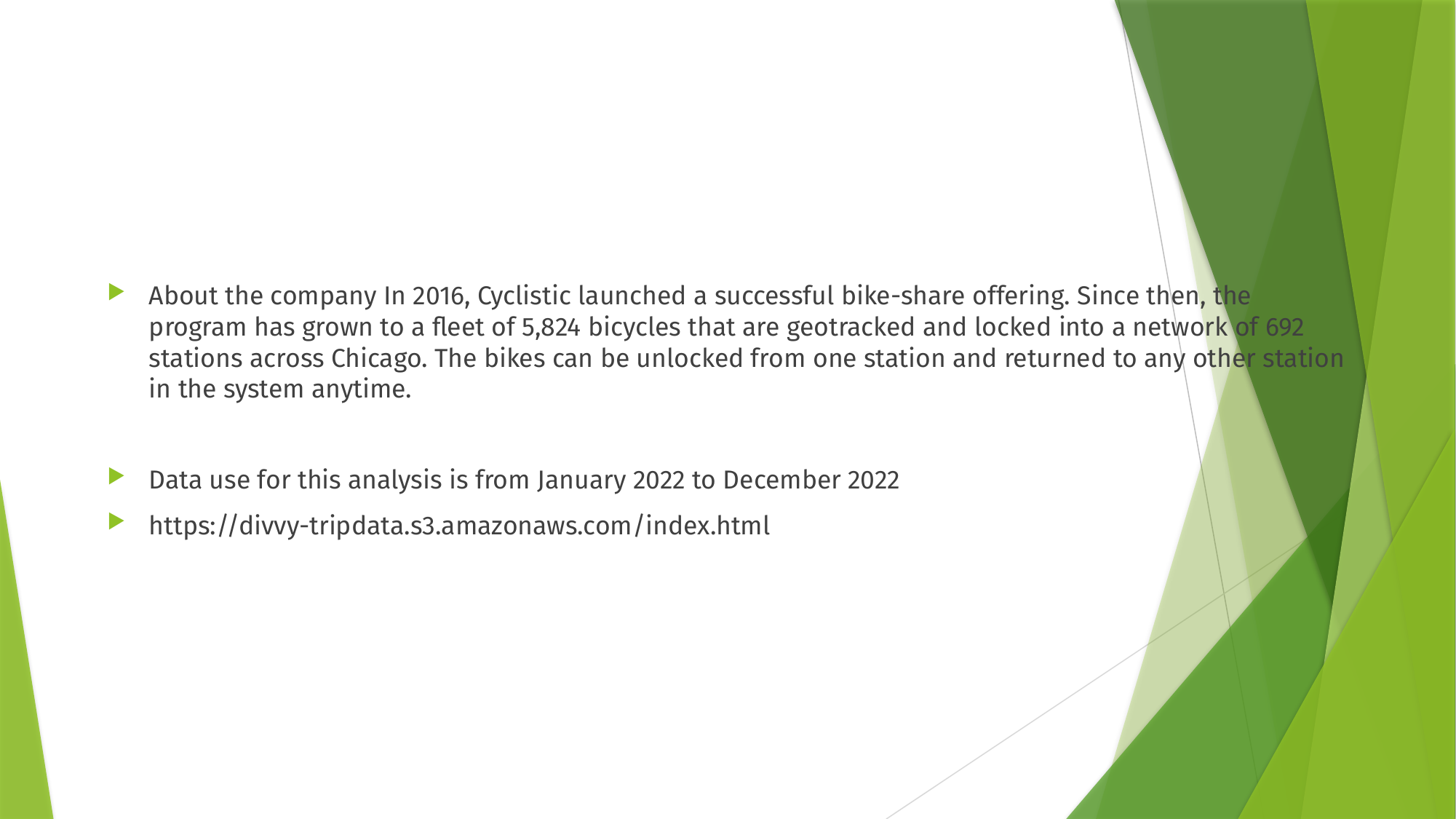

About the company In 2016, Cyclistic launched a successful bike-share offering. Since then, the program has grown to a fleet of 5,824 bicycles that are geotracked and locked into a network of 692 stations across Chicago. The bikes can be unlocked from one station and returned to any other station in the system anytime.

Data use for this analysis is from January 2022 to December 2022
https://divvy-tripdata.s3.amazonaws.com/index.html